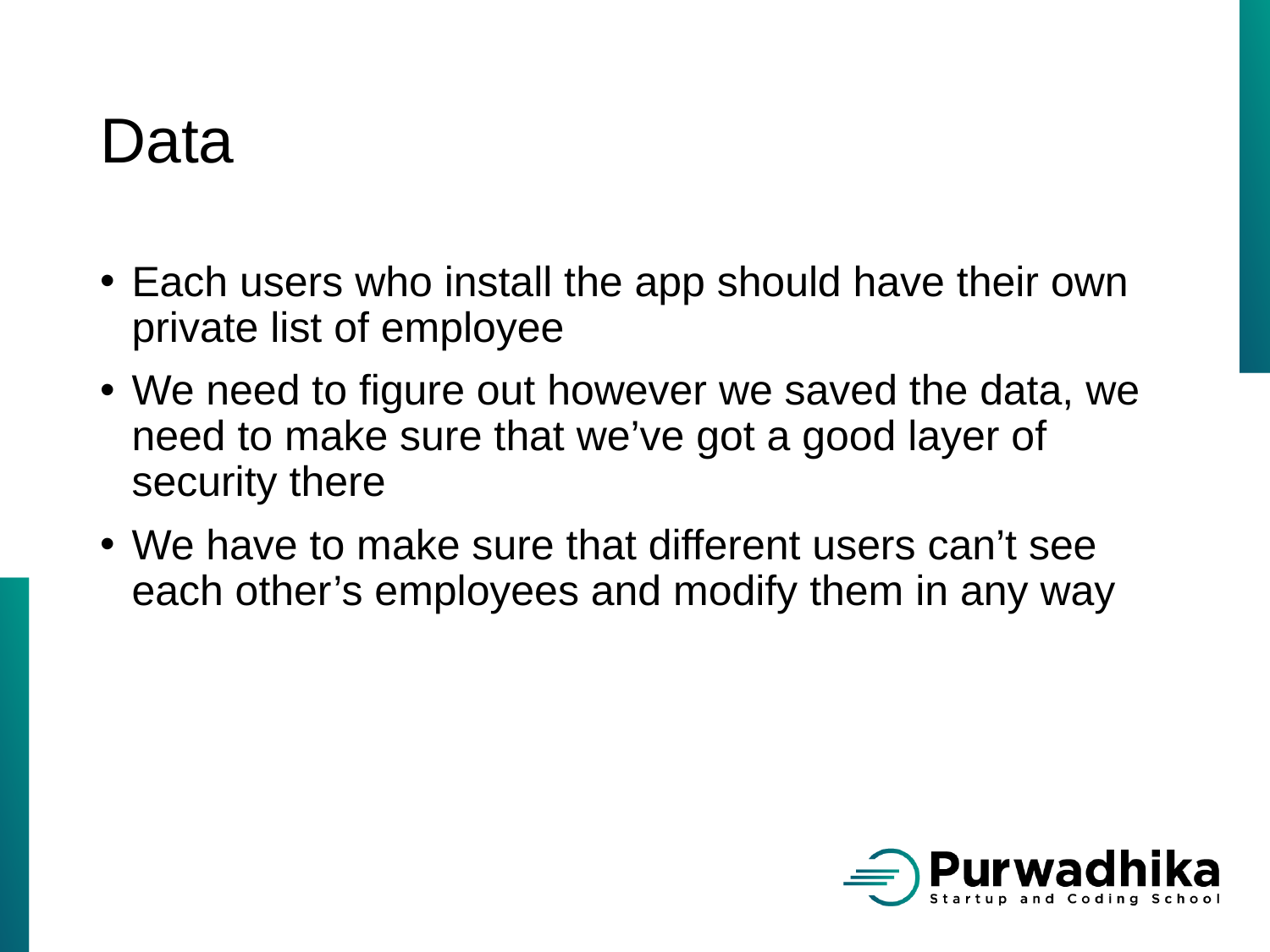

# Data
Each users who install the app should have their own private list of employee
We need to figure out however we saved the data, we need to make sure that we’ve got a good layer of security there
We have to make sure that different users can’t see each other’s employees and modify them in any way